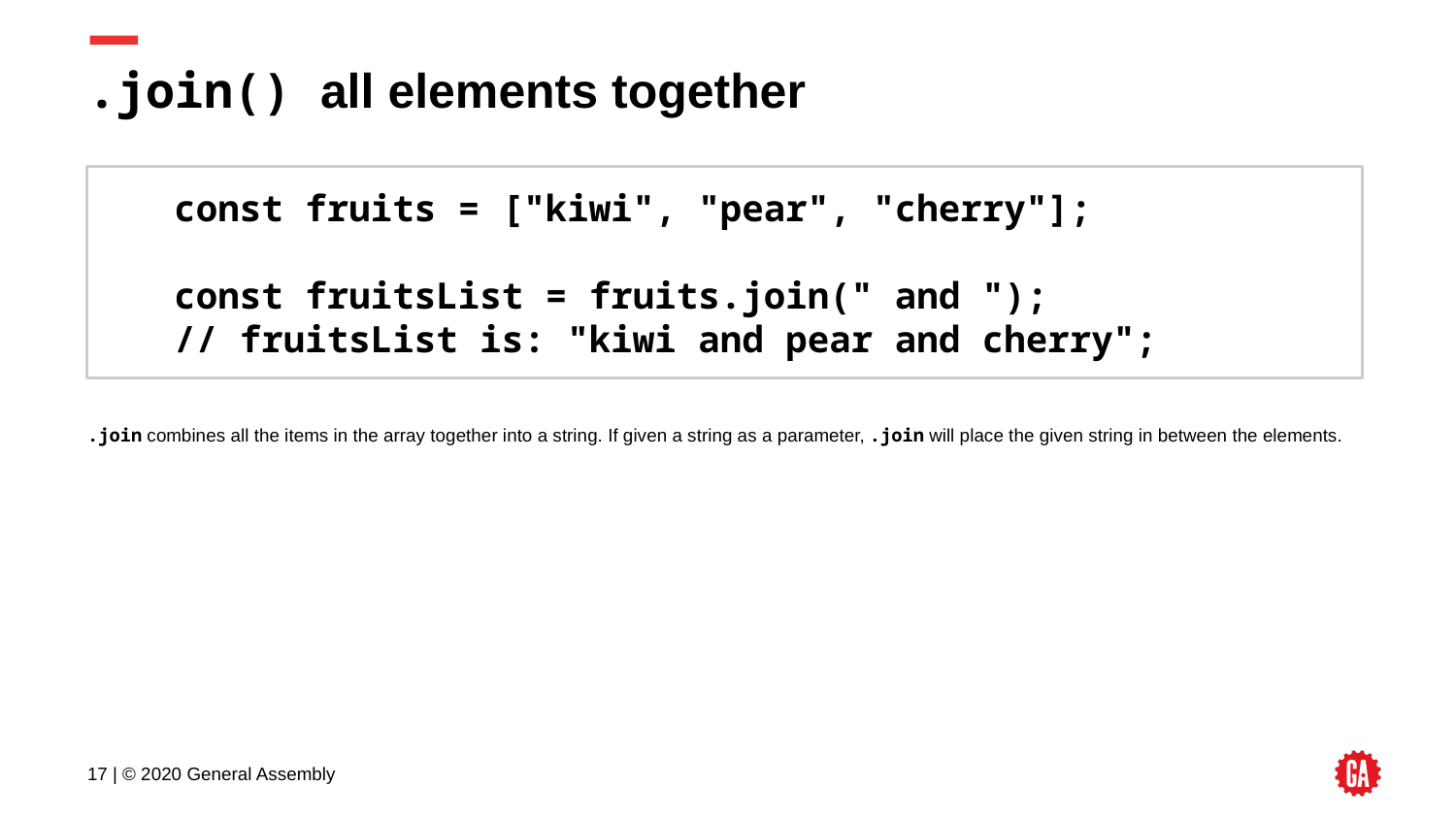

# .join() all elements together
const fruits = ["kiwi", "pear", "cherry"];

const fruitsList = fruits.join(" and ");
// fruitsList is: "kiwi and pear and cherry";
.join combines all the items in the array together into a string. If given a string as a parameter, .join will place the given string in between the elements.
17 | © 2020 General Assembly